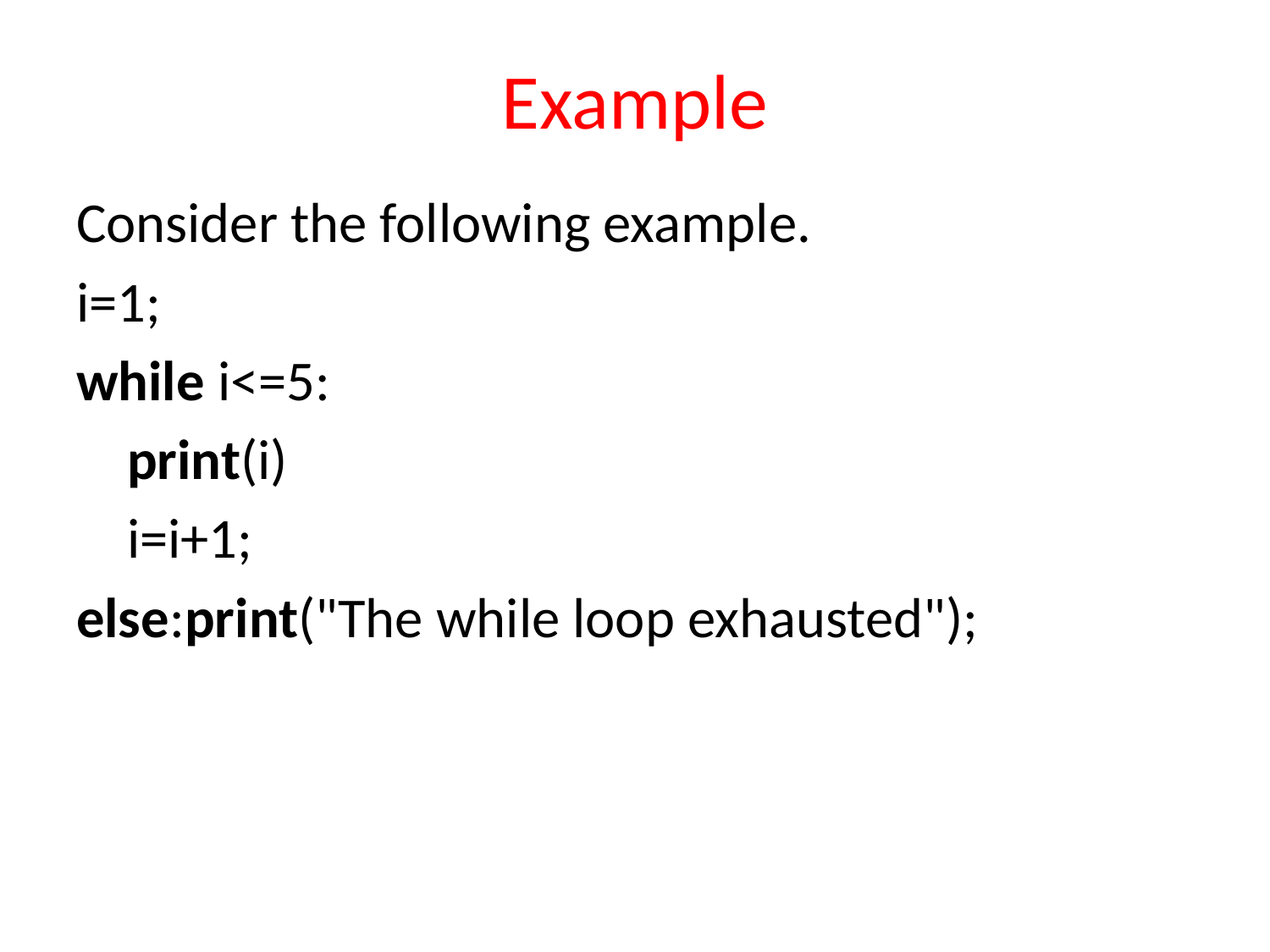

# Example
Consider the following example.
i=1;
while i<=5:
    print(i)
    i=i+1;
else:print("The while loop exhausted");